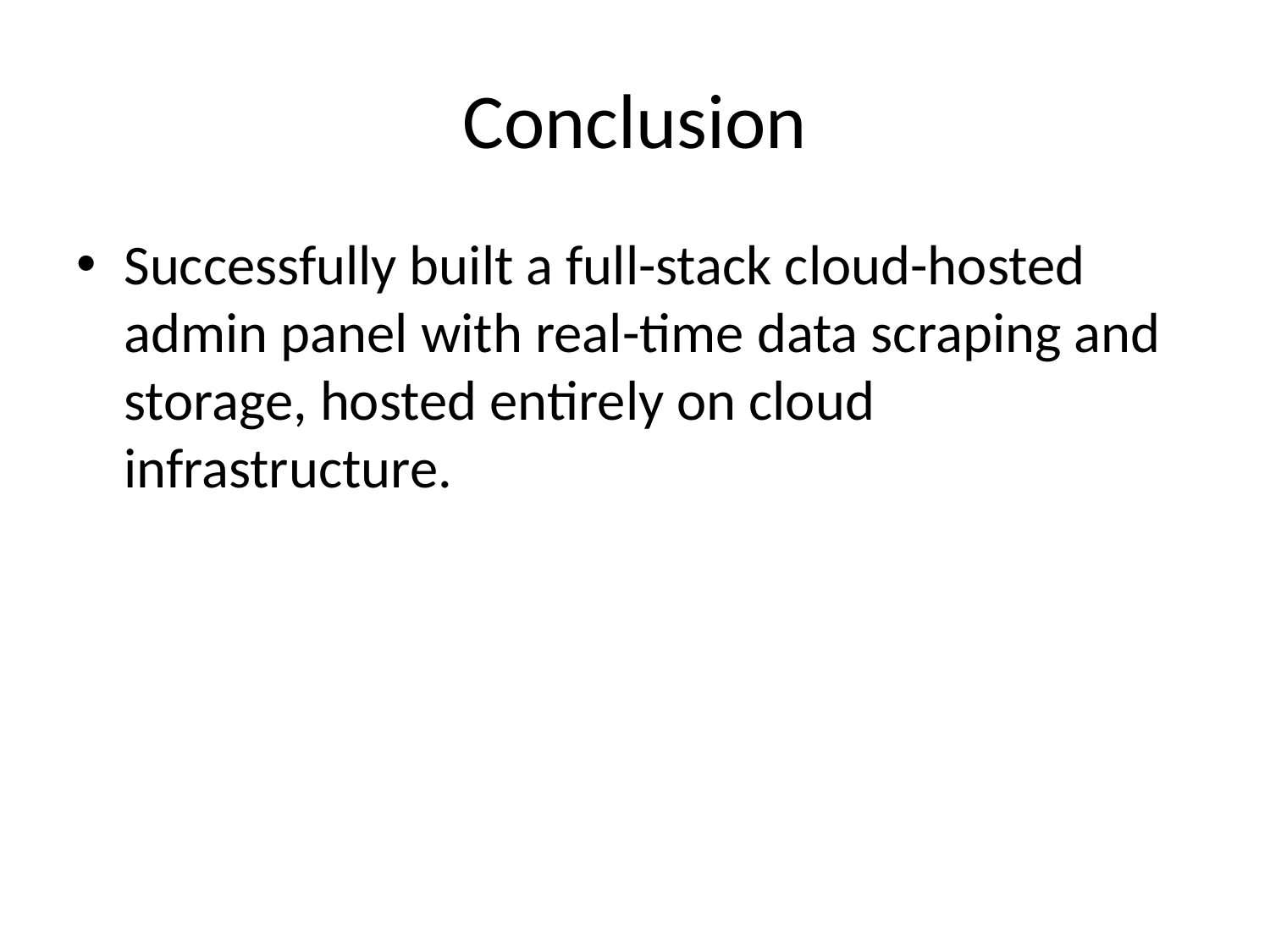

# Conclusion
Successfully built a full-stack cloud-hosted admin panel with real-time data scraping and storage, hosted entirely on cloud infrastructure.